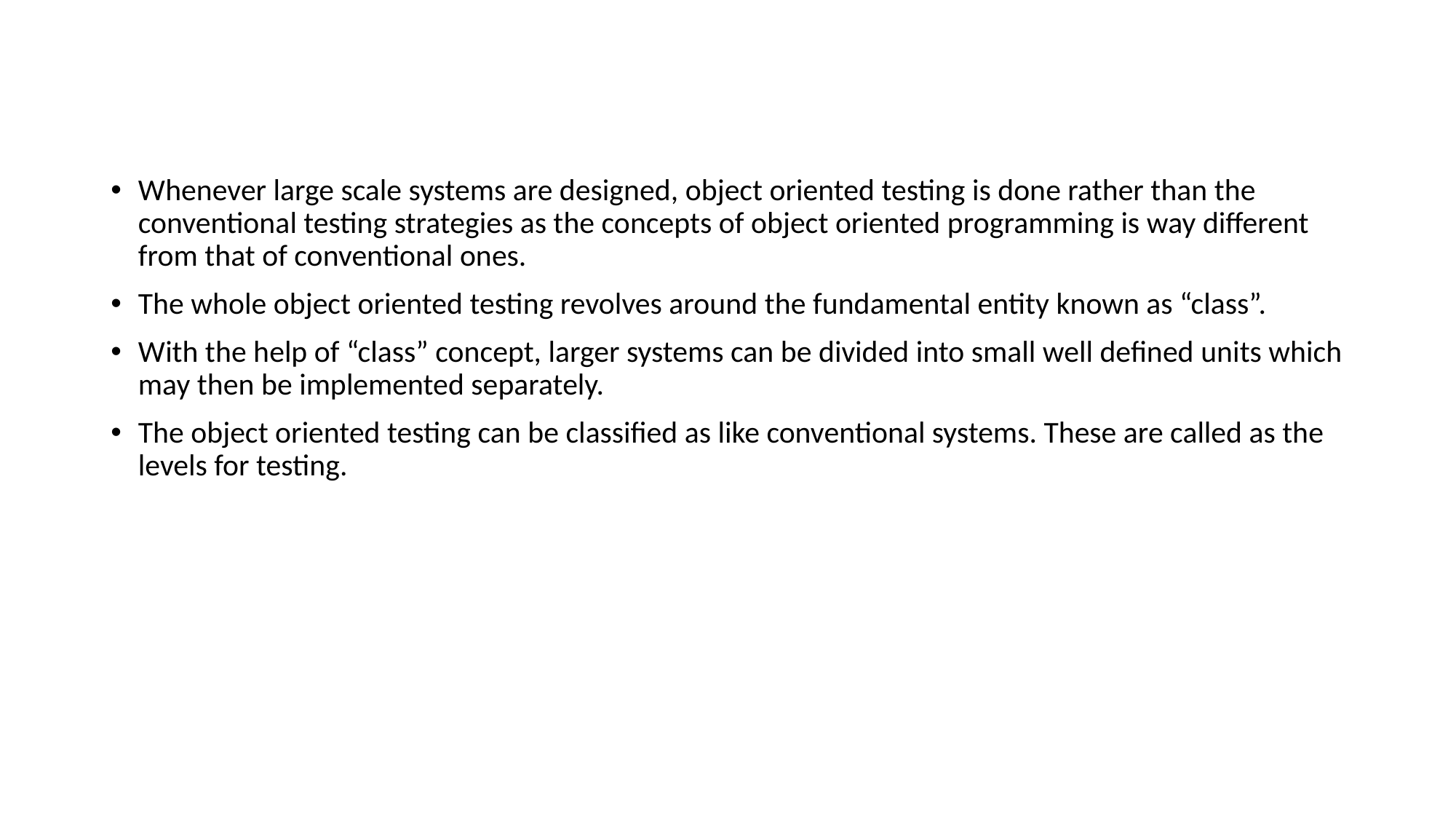

#
Whenever large scale systems are designed, object oriented testing is done rather than the conventional testing strategies as the concepts of object oriented programming is way different from that of conventional ones.
The whole object oriented testing revolves around the fundamental entity known as “class”.
With the help of “class” concept, larger systems can be divided into small well defined units which may then be implemented separately.
The object oriented testing can be classified as like conventional systems. These are called as the levels for testing.